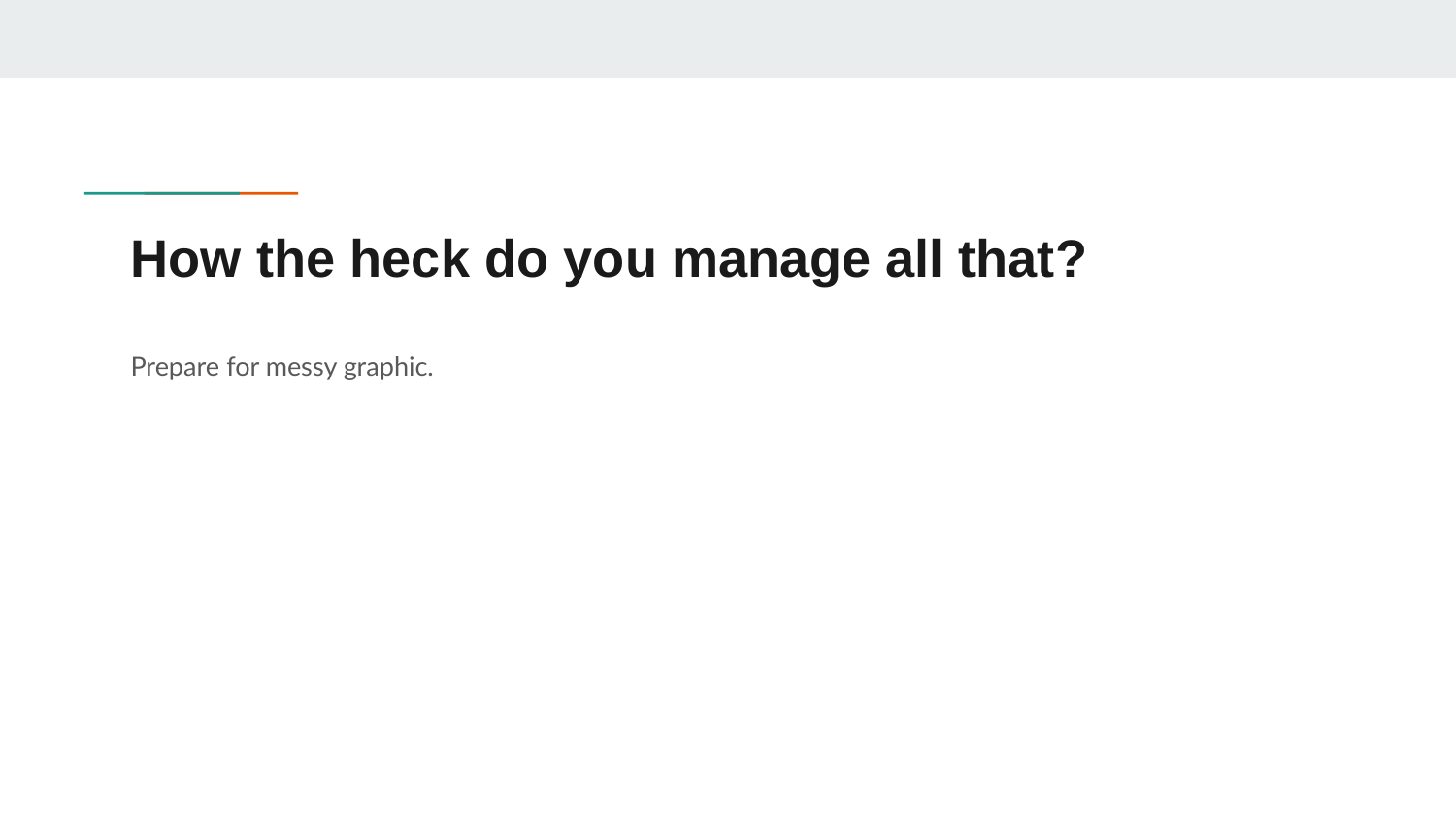

# How the heck do you manage all that?
Prepare for messy graphic.